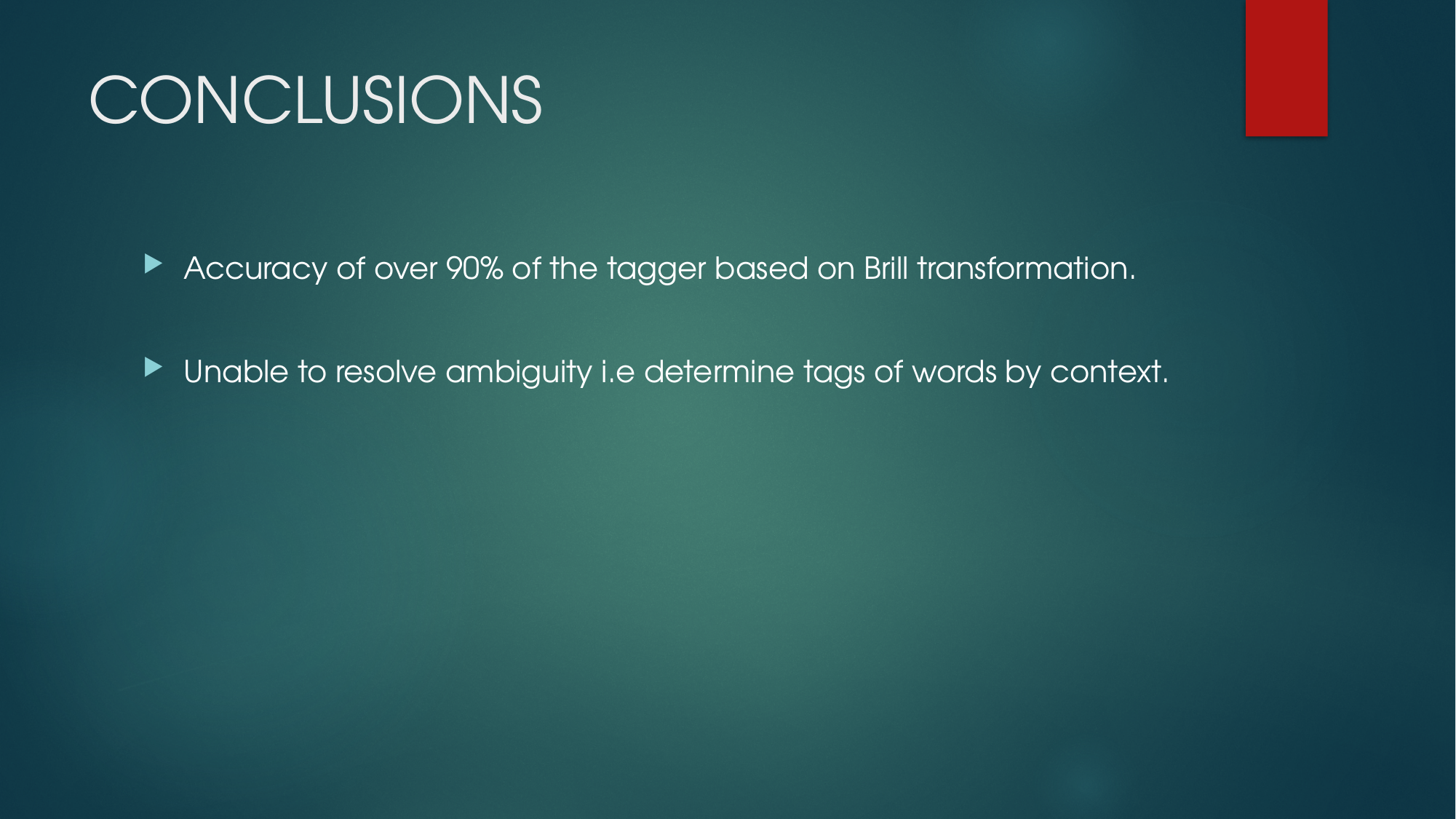

# CONCLUSIONS
Accuracy of over 90% of the tagger based on Brill transformation.

Unable to resolve ambiguity i.e determine tags of words by context.